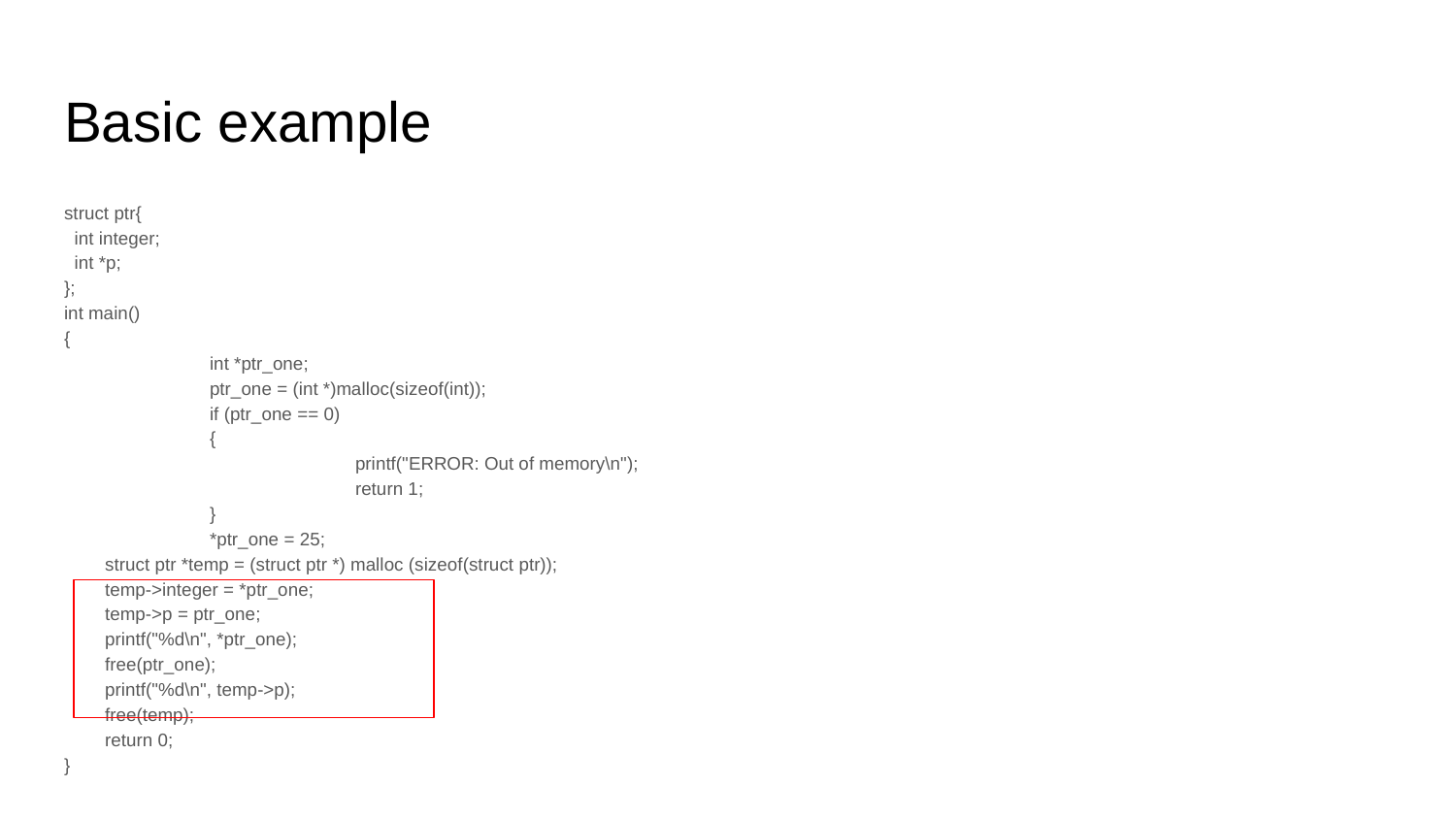

# Basic example
struct ptr{
  int integer;
  int *p;
};
int main()
{
	int *ptr_one;
	ptr_one = (int *)malloc(sizeof(int));
	if (ptr_one == 0)
	{
		printf("ERROR: Out of memory\n");
		return 1;
	}
	*ptr_one = 25;
        struct ptr *temp = (struct ptr *) malloc (sizeof(struct ptr));
        temp->integer = *ptr_one;
        temp->p = ptr_one;
        printf("%d\n", *ptr_one);
        free(ptr_one);
        printf("%d\n", temp->p);
        free(temp);
        return 0;
}